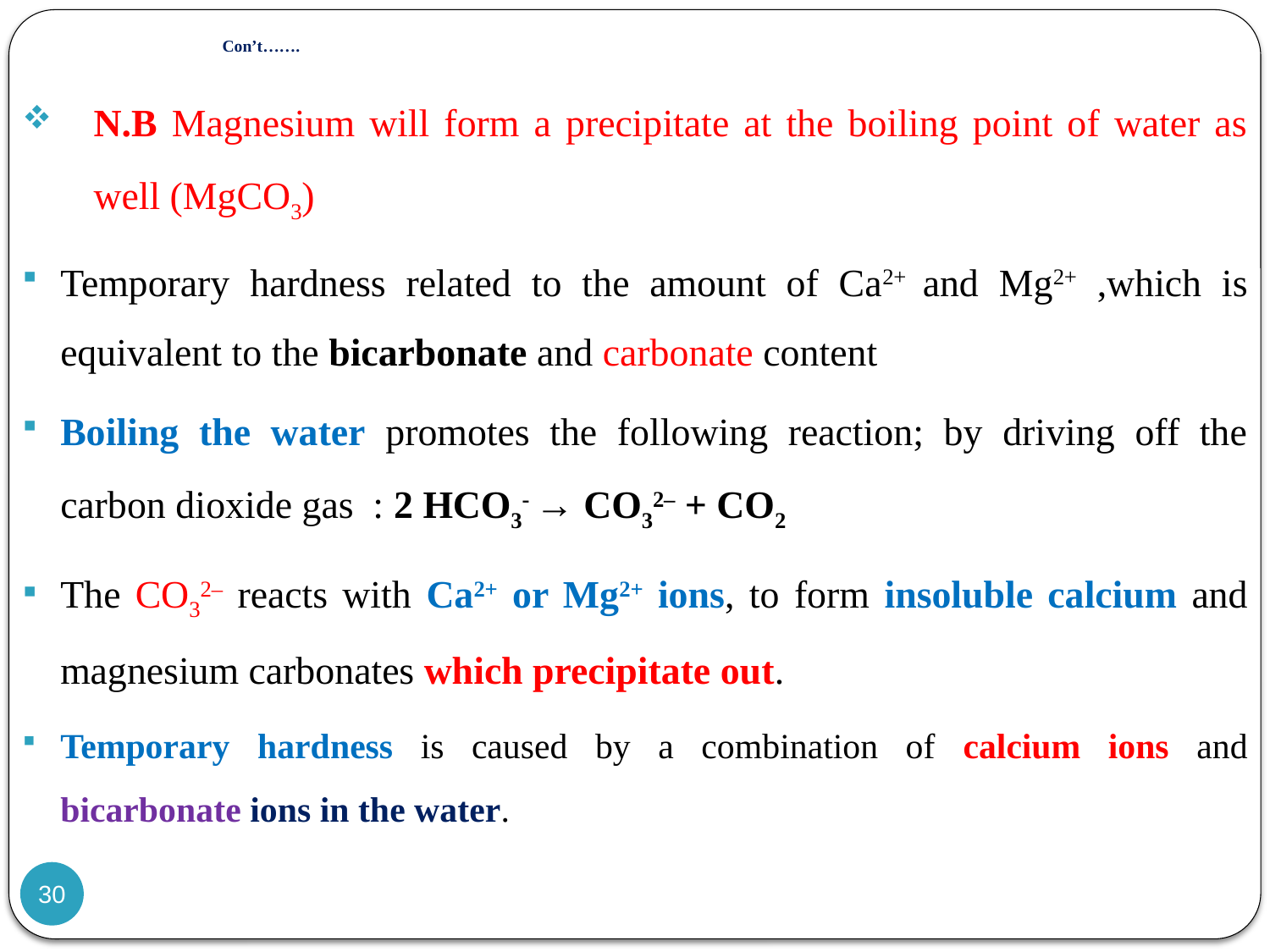

# Con’t…….
N.B Magnesium will form a precipitate at the boiling point of water as well (MgCO3)
Temporary hardness related to the amount of Ca2+ and Mg2+ ,which is equivalent to the bicarbonate and carbonate content
Boiling the water promotes the following reaction; by driving off the carbon dioxide gas  : 2 HCO3- → CO32– + CO2
The CO32– reacts with Ca2+ or Mg2+ ions, to form insoluble calcium and magnesium carbonates which precipitate out.
Temporary hardness is caused by a combination of calcium ions and bicarbonate ions in the water.

30